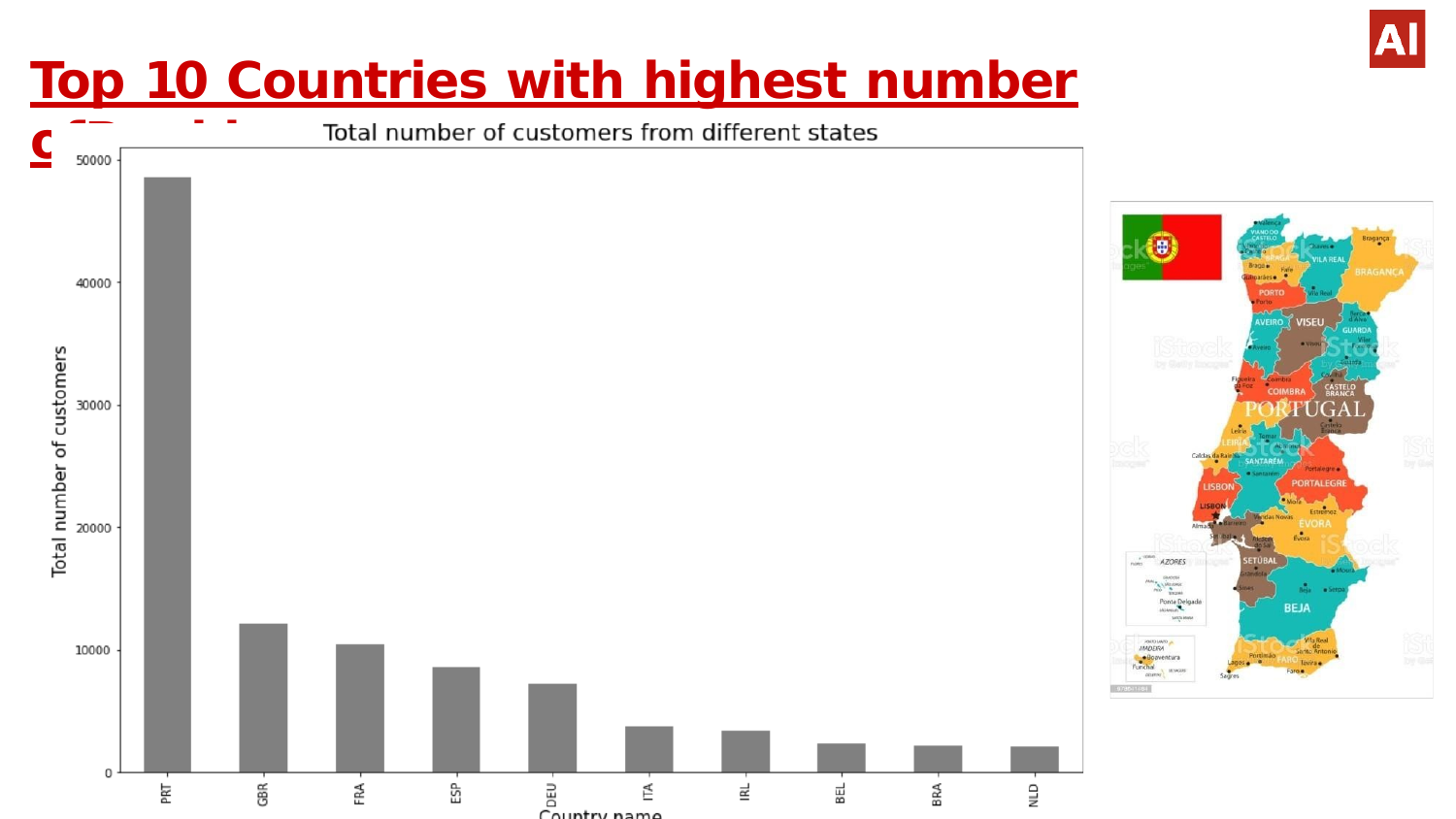

# Top 10 Countries with highest number ofBookings